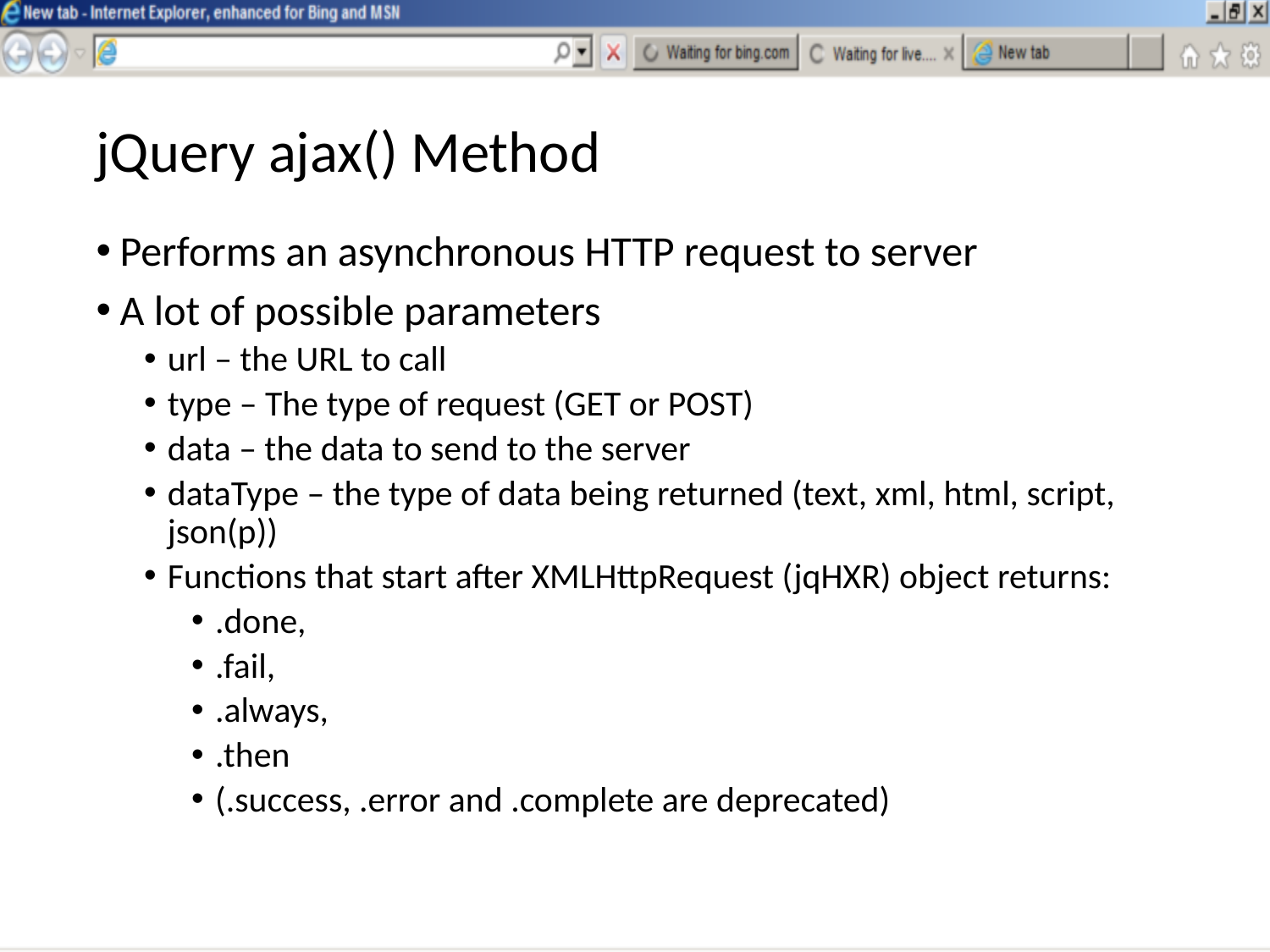

# jQuery ajax() Method
Performs an asynchronous HTTP request to server
A lot of possible parameters
url – the URL to call
type – The type of request (GET or POST)
data – the data to send to the server
dataType – the type of data being returned (text, xml, html, script, json(p))
Functions that start after XMLHttpRequest (jqHXR) object returns:
.done,
.fail,
.always,
.then
(.success, .error and .complete are deprecated)